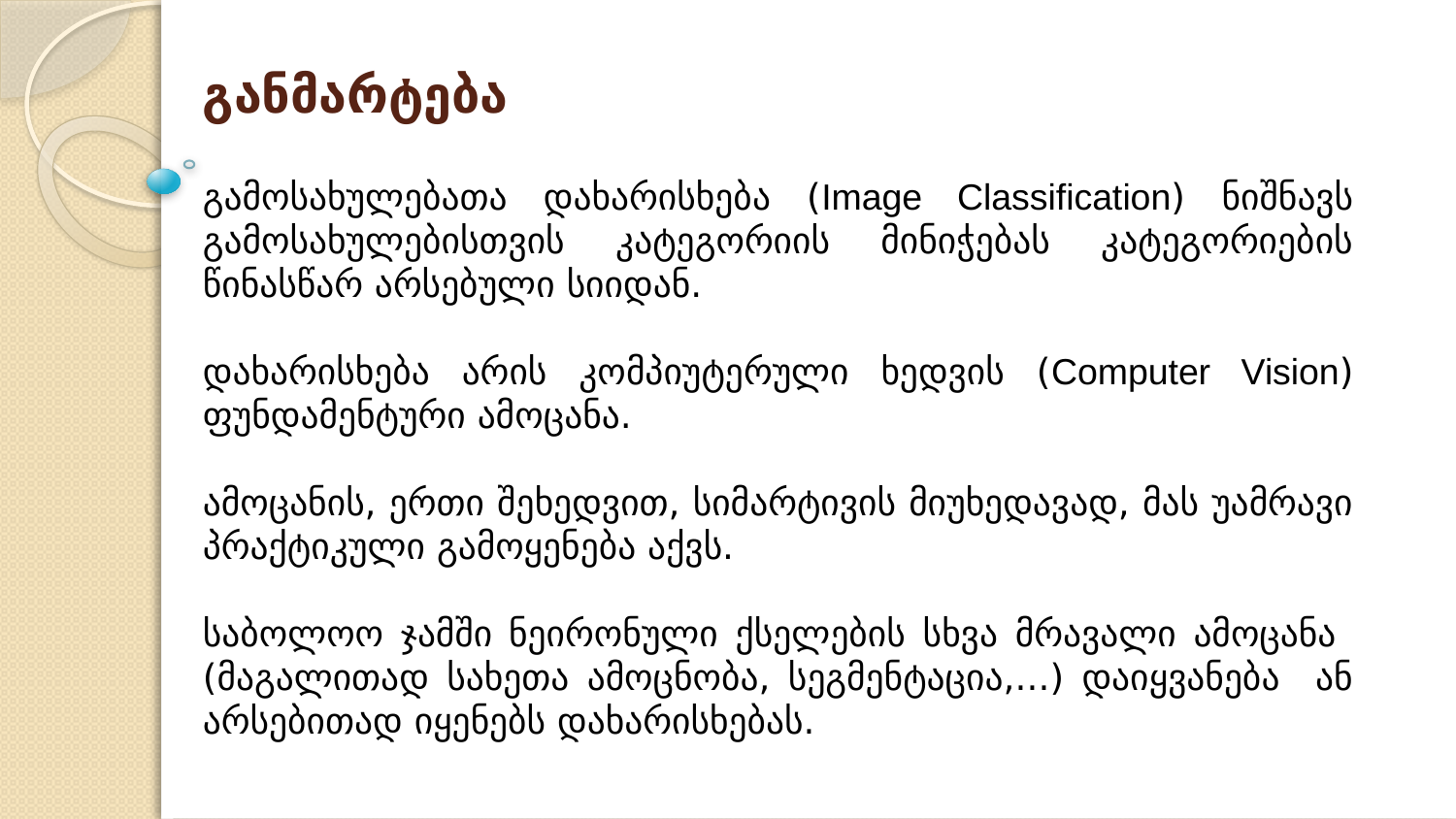

# განმარტება
გამოსახულებათა დახარისხება (Image Classification) ნიშნავს გამოსახულებისთვის კატეგორიის მინიჭებას კატეგორიების წინასწარ არსებული სიიდან.

დახარისხება არის კომპიუტერული ხედვის (Computer Vision) ფუნდამენტური ამოცანა.

ამოცანის, ერთი შეხედვით, სიმარტივის მიუხედავად, მას უამრავი პრაქტიკული გამოყენება აქვს.

საბოლოო ჯამში ნეირონული ქსელების სხვა მრავალი ამოცანა  (მაგალითად სახეთა ამოცნობა, სეგმენტაცია,...) დაიყვანება  ან არსებითად იყენებს დახარისხებას.